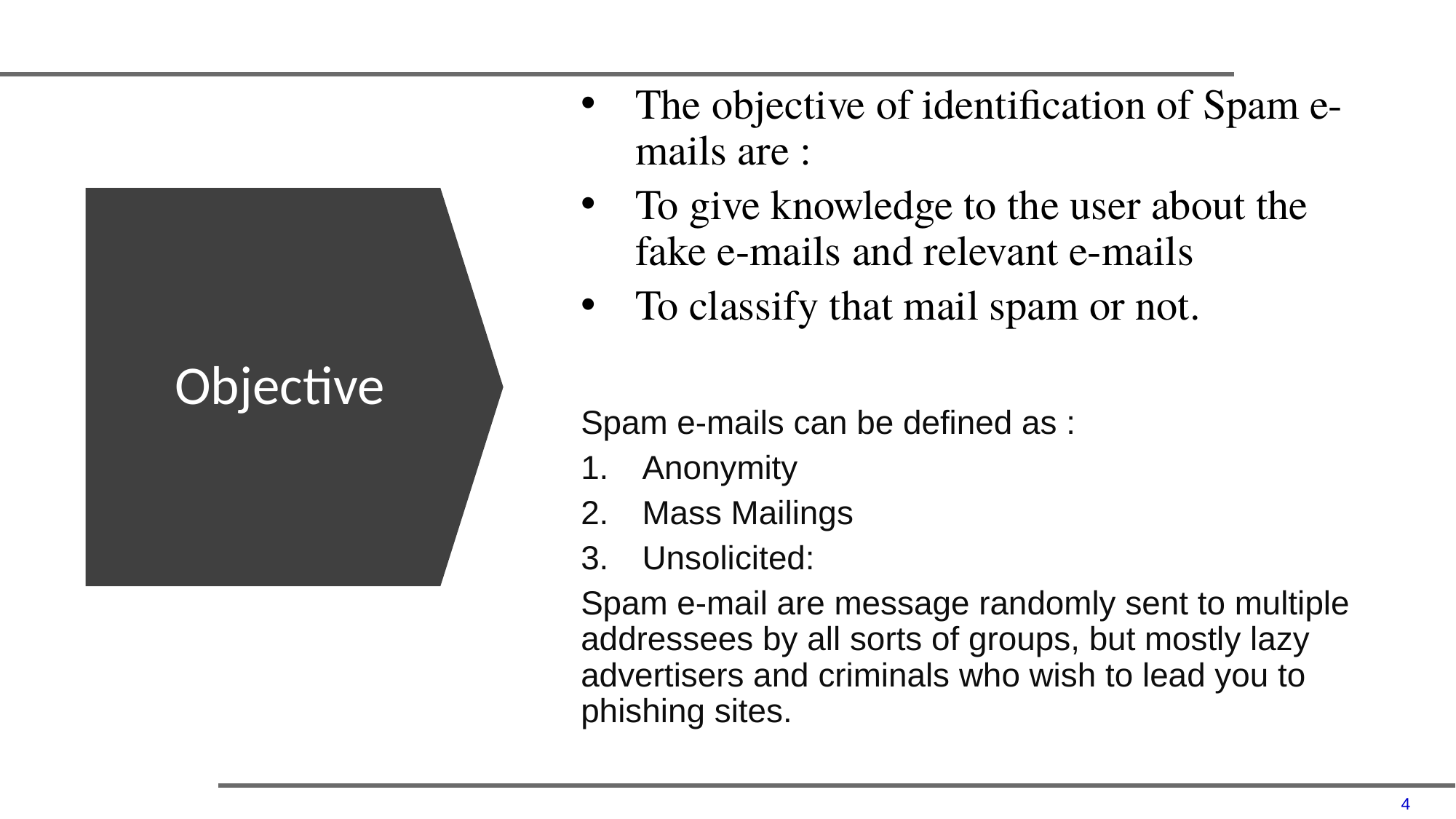

The objective of identification of Spam e-mails are :
To give knowledge to the user about the fake e-mails and relevant e-mails
To classify that mail spam or not.

Objective

Spam e-mails can be defined as :
Anonymity
Mass Mailings
Unsolicited:
Spam e-mail are message randomly sent to multiple addressees by all sorts of groups, but mostly lazy advertisers and criminals who wish to lead you to phishing sites.